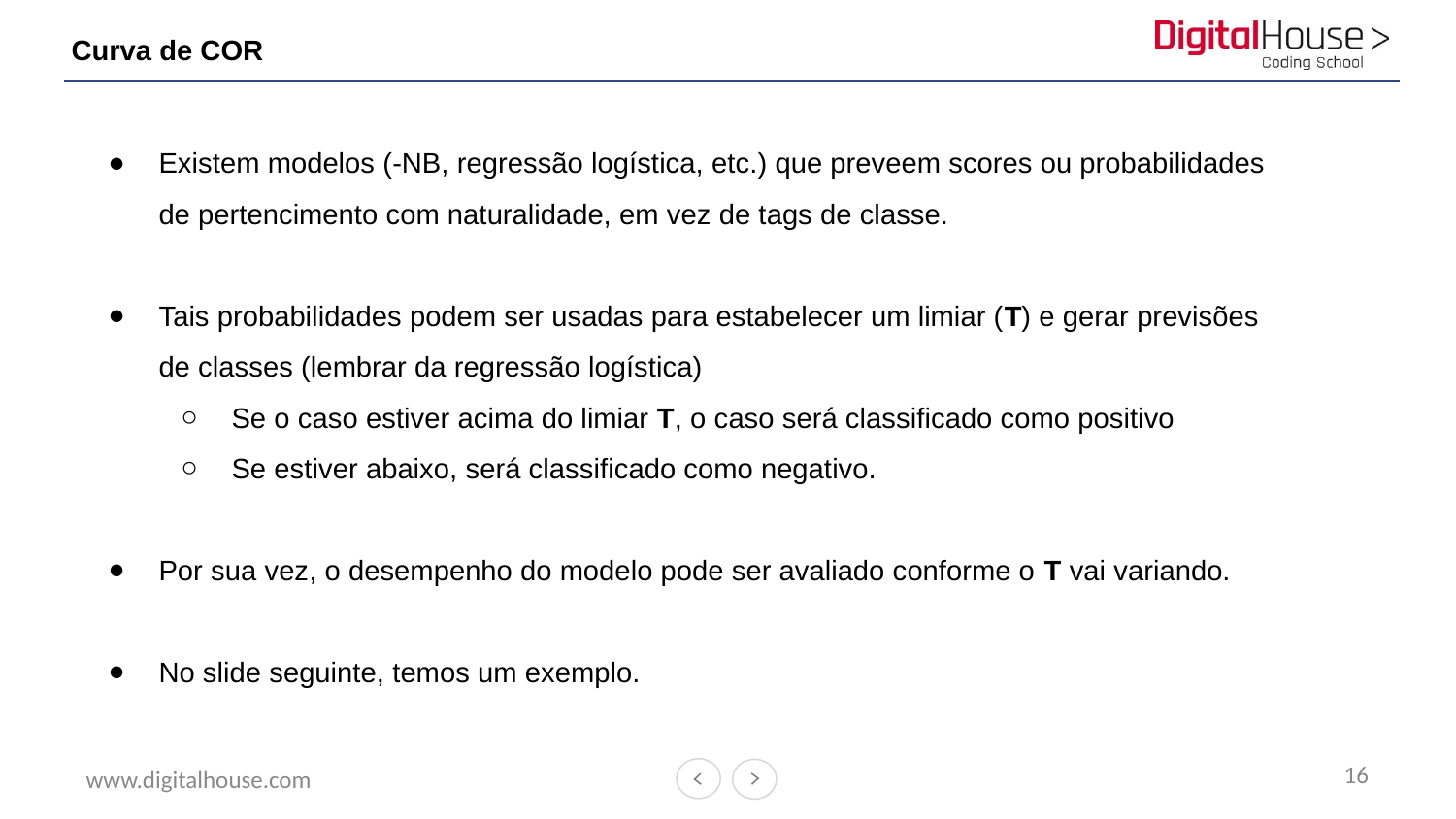

# Curva de COR
Existem modelos (-NB, regressão logística, etc.) que preveem scores ou probabilidades de pertencimento com naturalidade, em vez de tags de classe.

Tais probabilidades podem ser usadas para estabelecer um limiar (T) e gerar previsões de classes (lembrar da regressão logística)
Se o caso estiver acima do limiar T, o caso será classificado como positivo
Se estiver abaixo, será classificado como negativo.

Por sua vez, o desempenho do modelo pode ser avaliado conforme o T vai variando.

No slide seguinte, temos um exemplo.

16